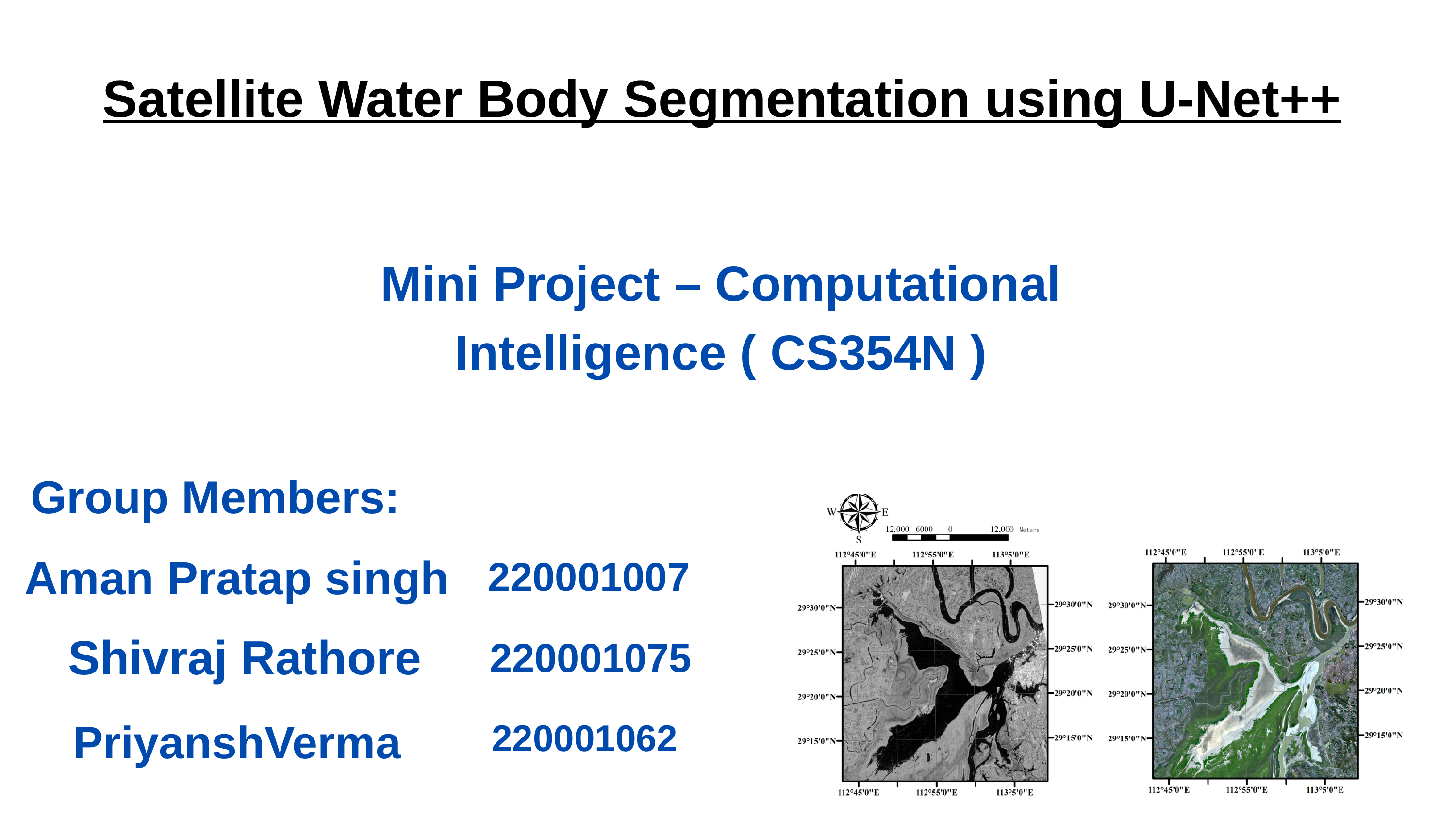

Satellite Water Body Segmentation using U-Net++
Mini Project – Computational
Intelligence ( CS354N )

Group Members:

Aman Pratap singh
220001007
Shivraj Rathore
220001075
PriyanshVerma
220001062